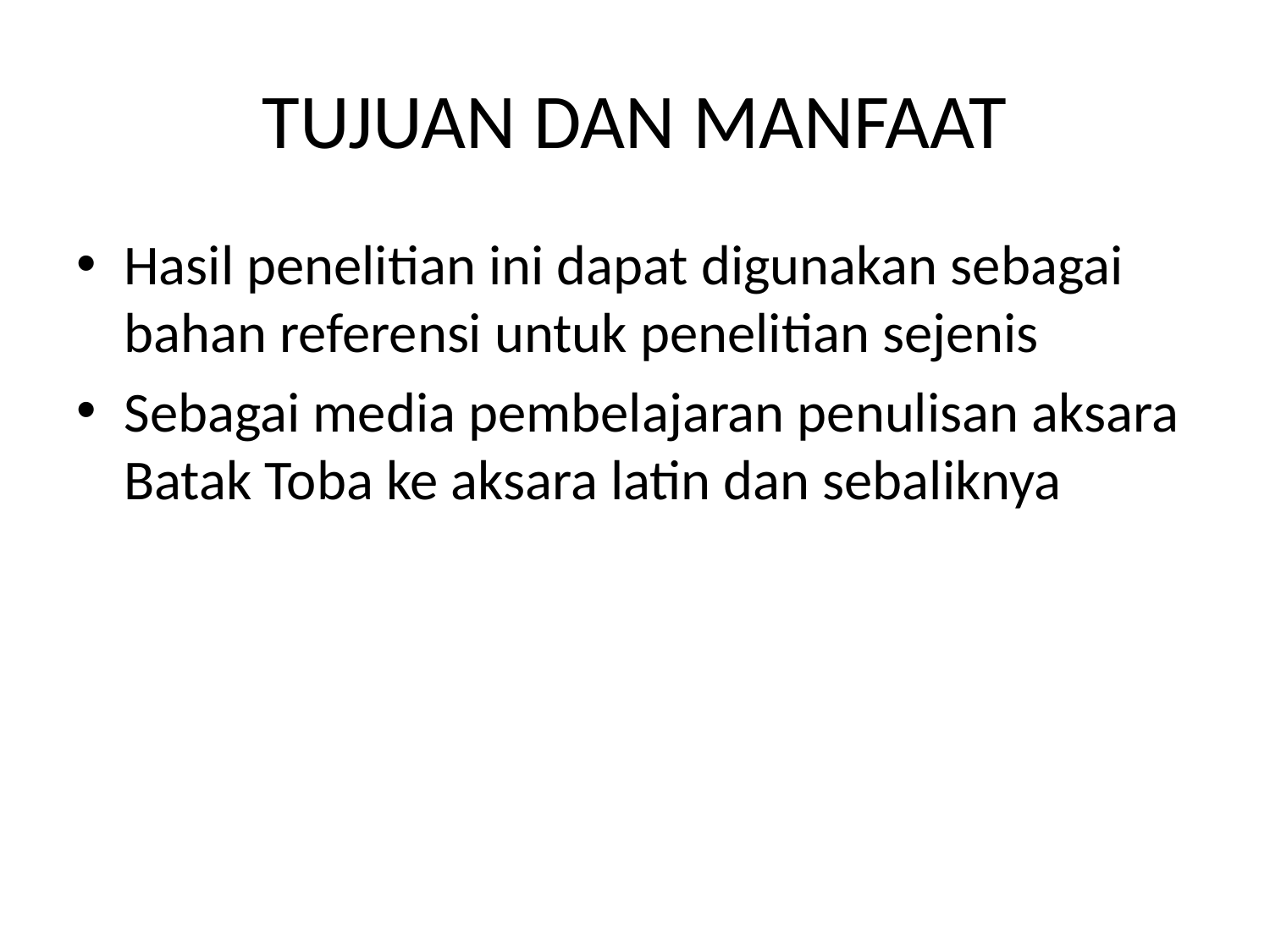

# TUJUAN DAN MANFAAT
Hasil penelitian ini dapat digunakan sebagai bahan referensi untuk penelitian sejenis
Sebagai media pembelajaran penulisan aksara Batak Toba ke aksara latin dan sebaliknya